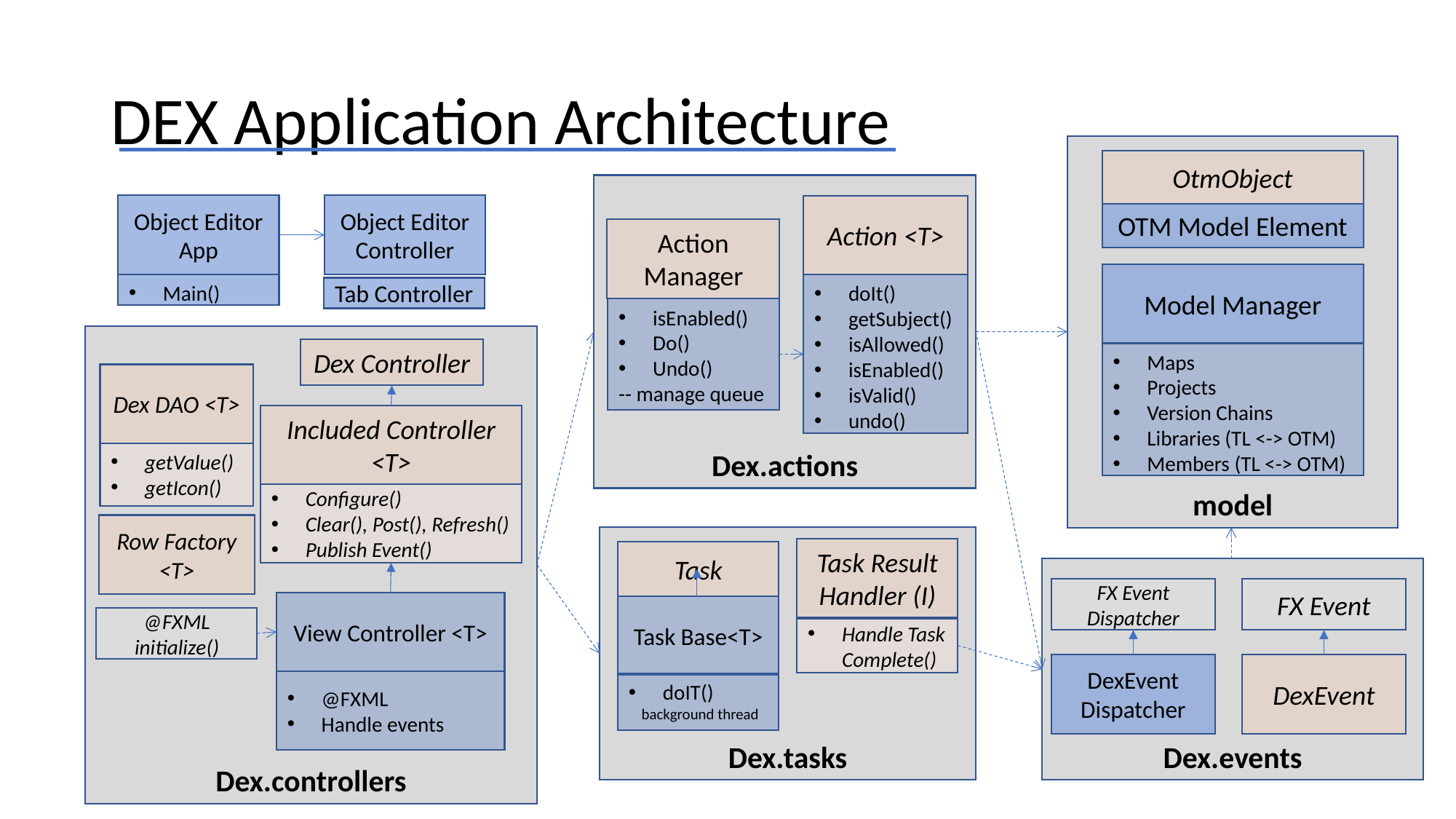

# DEX Application Architecture
model
OtmObject
OTM Model Element
Model Manager
Maps
Projects
Version Chains
Libraries (TL <-> OTM)
Members (TL <-> OTM)
Dex.actions
Action <T>
Action Manager
doIt()
getSubject()
isAllowed()
isEnabled()
isValid()
undo()
isEnabled()
Do()
Undo()
-- manage queue
Object Editor App
Object Editor Controller
Main()
Tab Controller
Dex.controllers
Dex Controller
Dex DAO <T>
Included Controller <T>
getValue()
getIcon()
Configure()
Clear(), Post(), Refresh()
Publish Event()
Row Factory <T>
View Controller <T>
@FXML initialize()
@FXML
Handle events
Dex.tasks
Task Result Handler (I)
Handle Task Complete()
Task
Task Base<T>
doIT()
 background thread
Dex.events
FX Event
Dispatcher
FX Event
DexEvent
Dispatcher
DexEvent